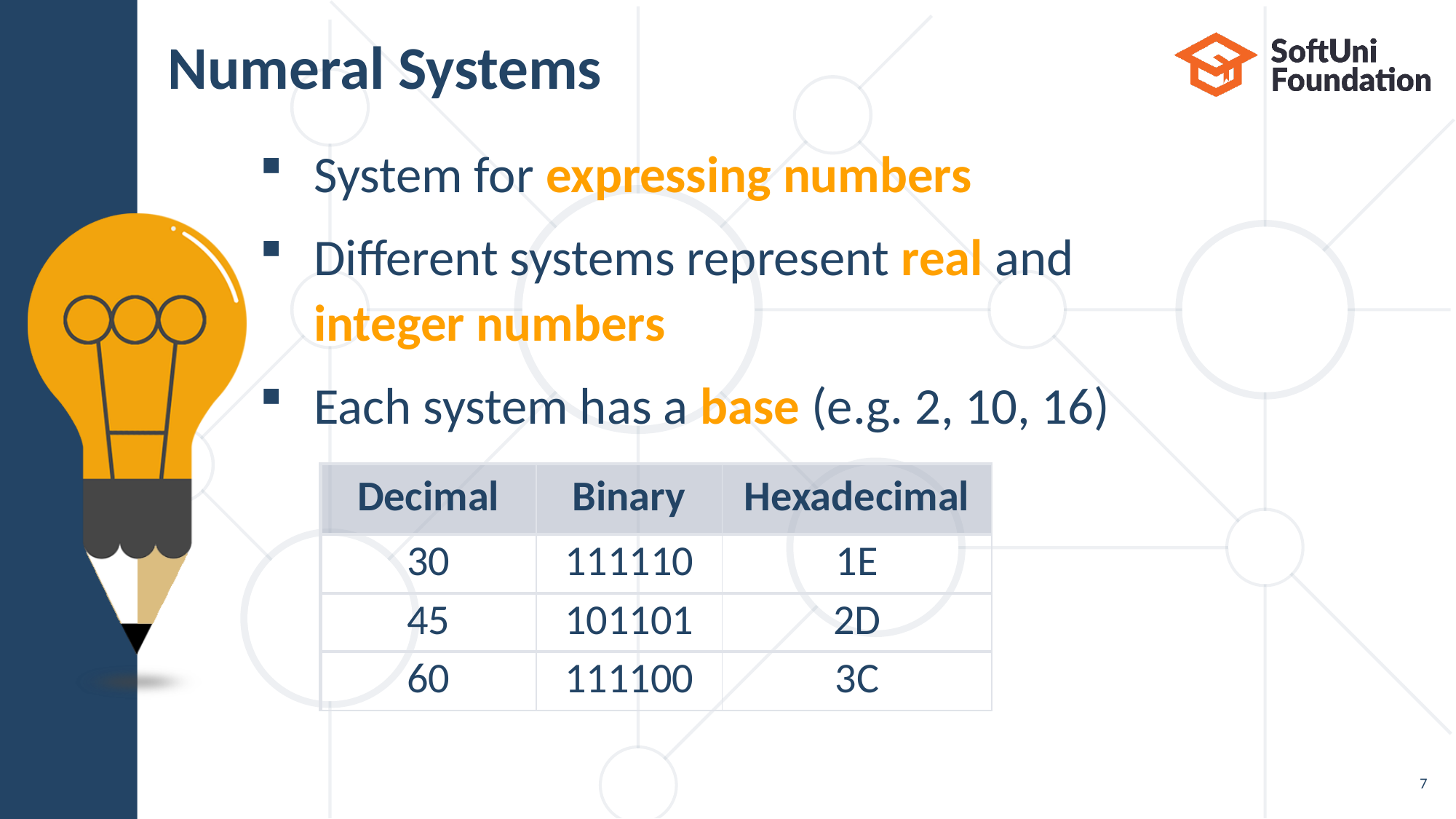

# Numeral Systems
System for expressing numbers
Different systems represent real and
integer numbers
Each system has a base (e.g. 2, 10, 16)

| Decimal | Binary | Hexadecimal |
| --- | --- | --- |
| 30 | 111110 | 1E |
| 45 | 101101 | 2D |
| 60 | 111100 | 3C |
7